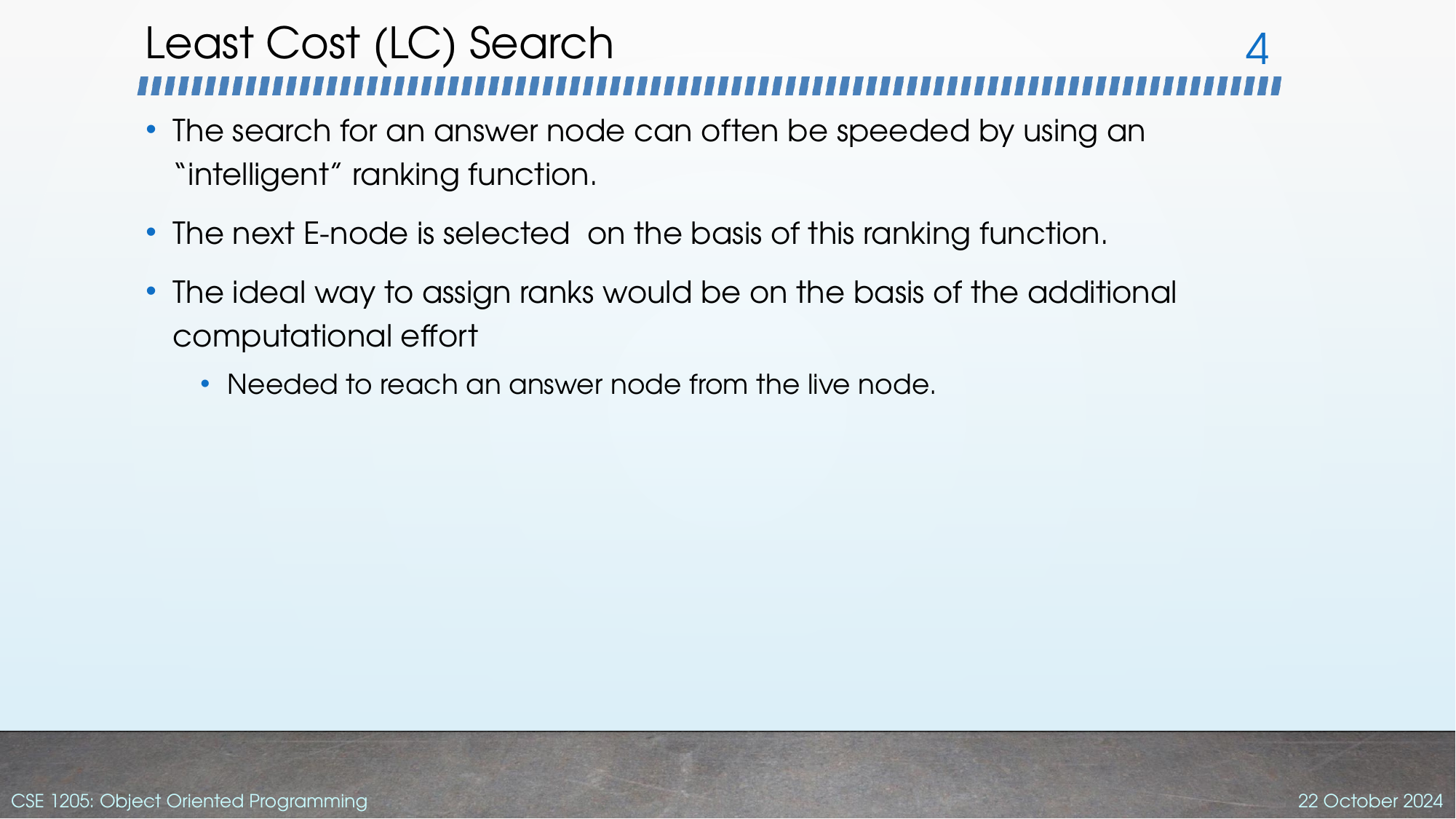

# Least Cost (LC) Search
4
The search for an answer node can often be speeded by using an “intelligent” ranking function.
The next E-node is selected  on the basis of this ranking function.
The ideal way to assign ranks would be on the basis of the additional computational effort
Needed to reach an answer node from the live node.
22 October 2024
CSE 1205: Object Oriented Programming